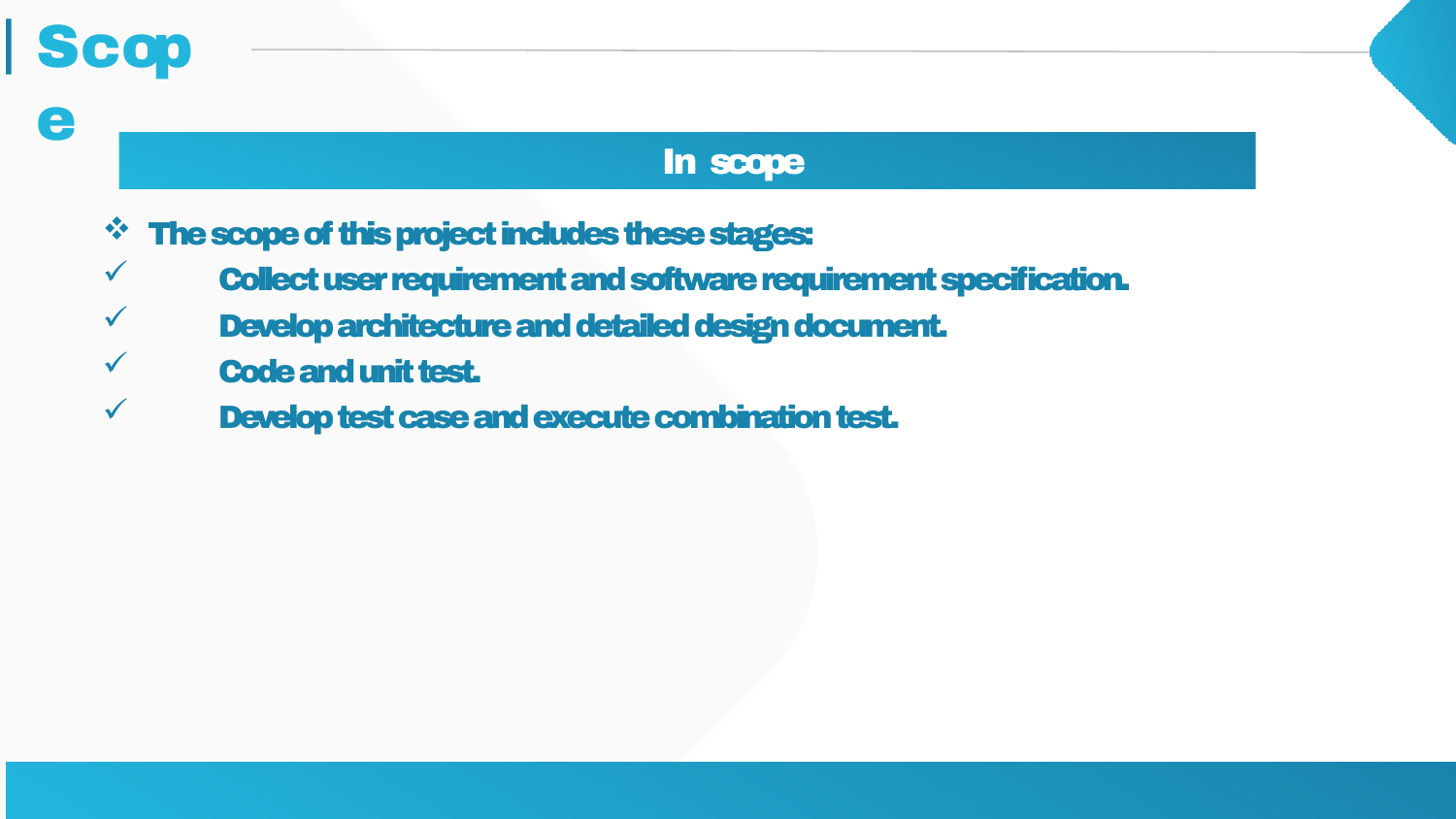

# Scope
In scope
The scope of this project includes these stages:
	Collect user requirement and software requirement specification.
	Develop architecture and detailed design document.
	Code and unit test.
	Develop test case and execute combination test.